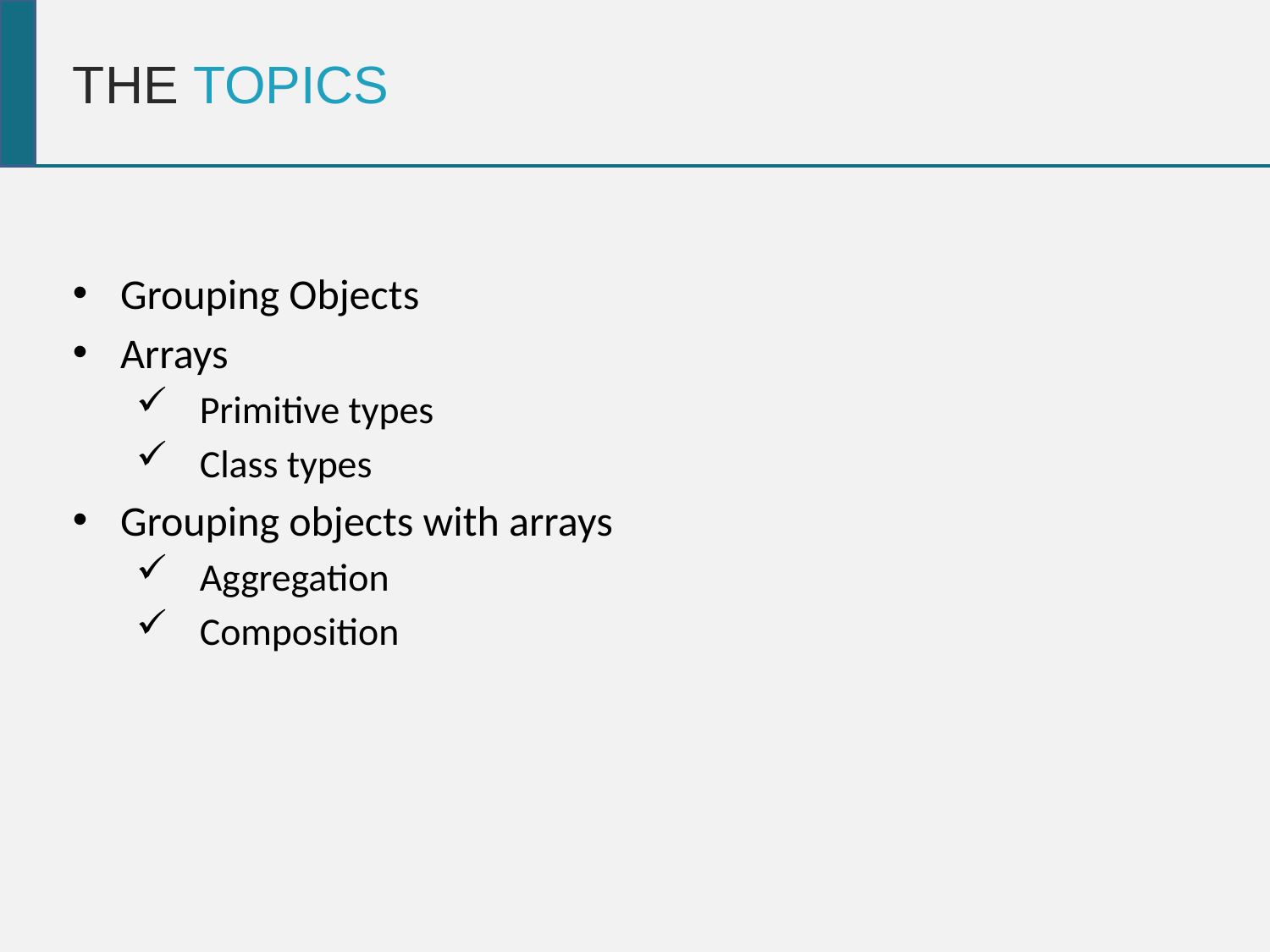

THE TOPICS

Grouping Objects
Arrays
Primitive types
Class types
Grouping objects with arrays
Aggregation
Composition